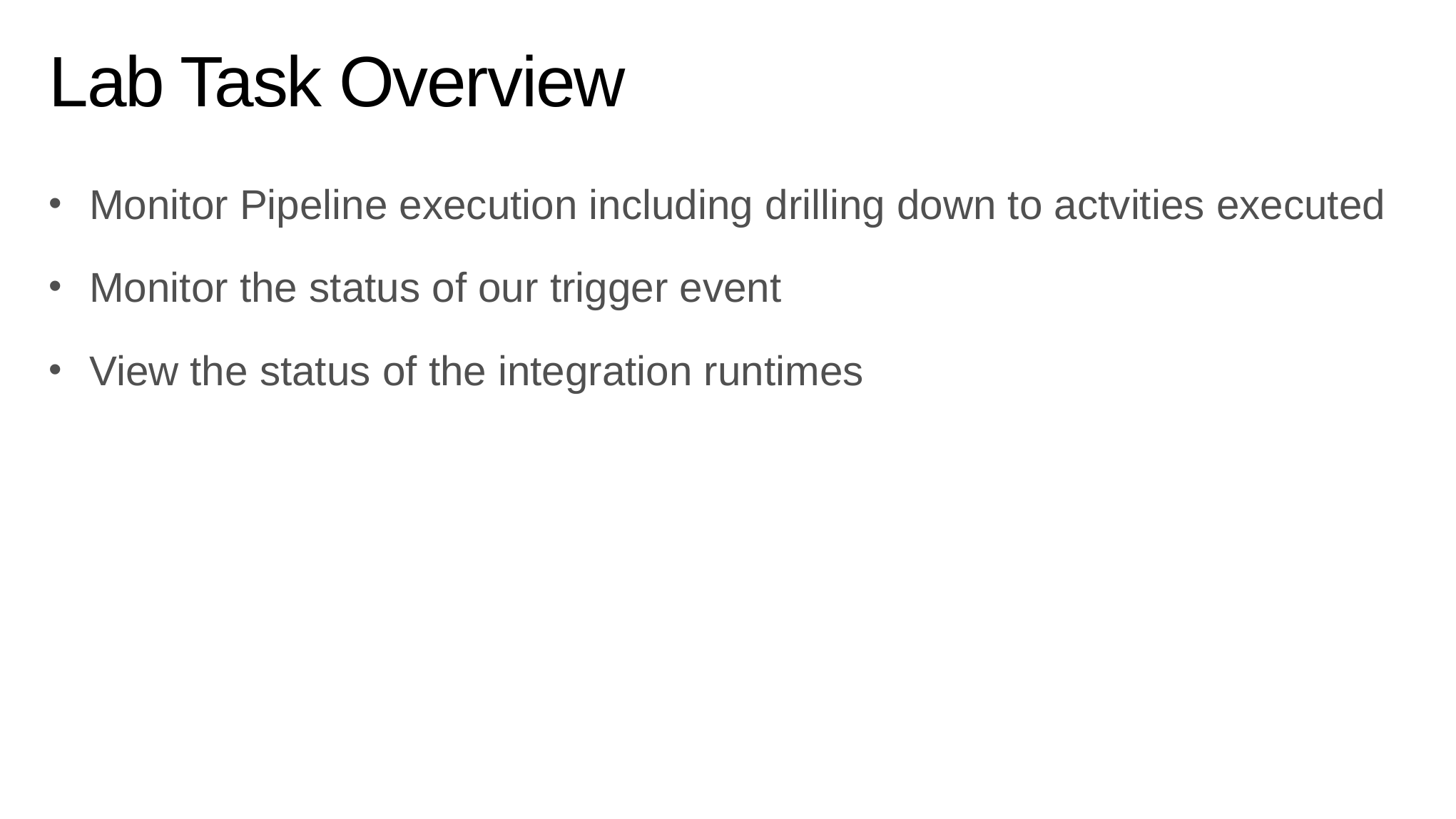

# Lab Task Overview
Monitor Pipeline execution including drilling down to actvities executed
Monitor the status of our trigger event
View the status of the integration runtimes